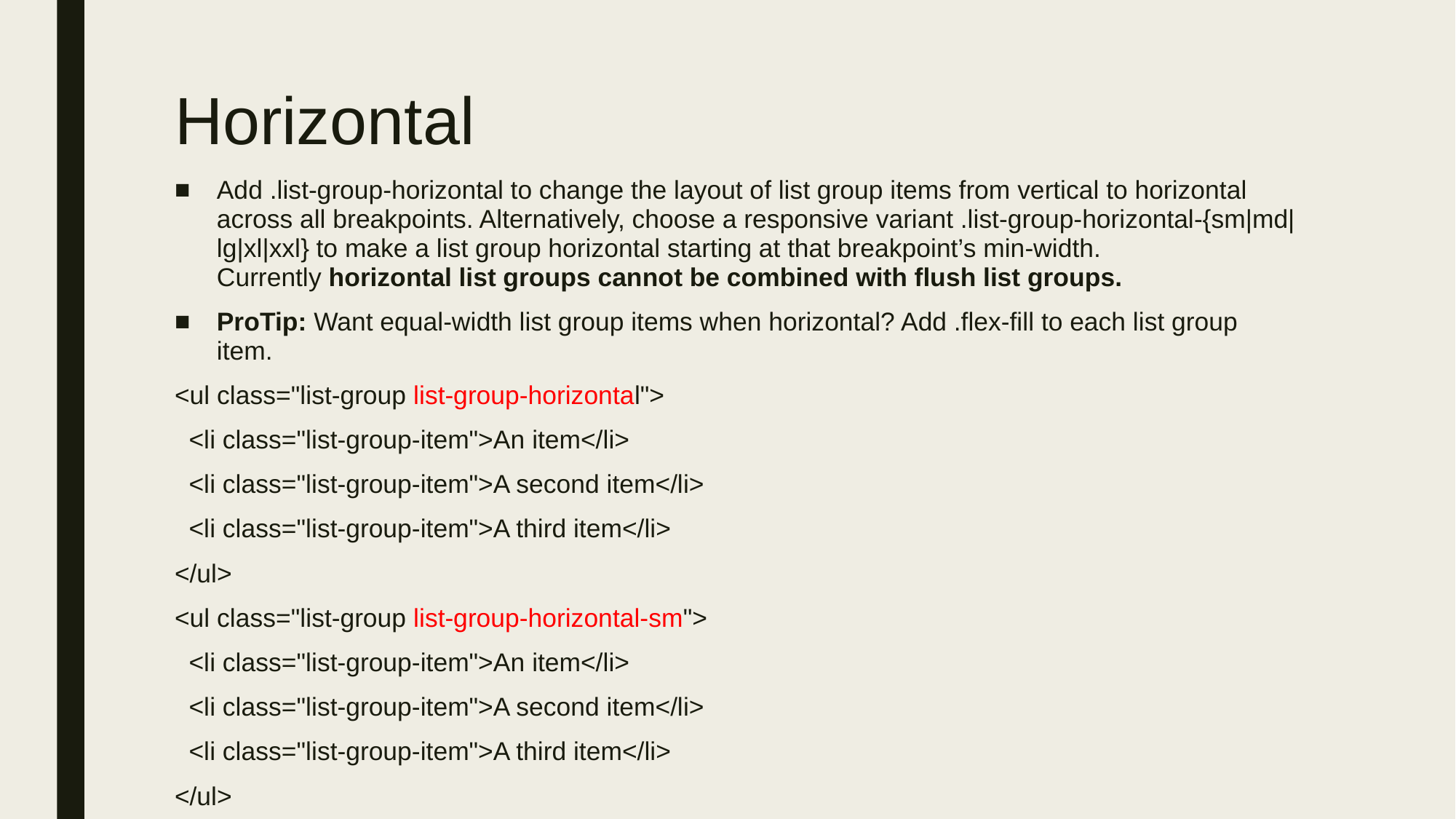

# Horizontal
Add .list-group-horizontal to change the layout of list group items from vertical to horizontal across all breakpoints. Alternatively, choose a responsive variant .list-group-horizontal-{sm|md|lg|xl|xxl} to make a list group horizontal starting at that breakpoint’s min-width. Currently horizontal list groups cannot be combined with flush list groups.
ProTip: Want equal-width list group items when horizontal? Add .flex-fill to each list group item.
<ul class="list-group list-group-horizontal">
  <li class="list-group-item">An item</li>
  <li class="list-group-item">A second item</li>
  <li class="list-group-item">A third item</li>
</ul>
<ul class="list-group list-group-horizontal-sm">
  <li class="list-group-item">An item</li>
  <li class="list-group-item">A second item</li>
  <li class="list-group-item">A third item</li>
</ul>